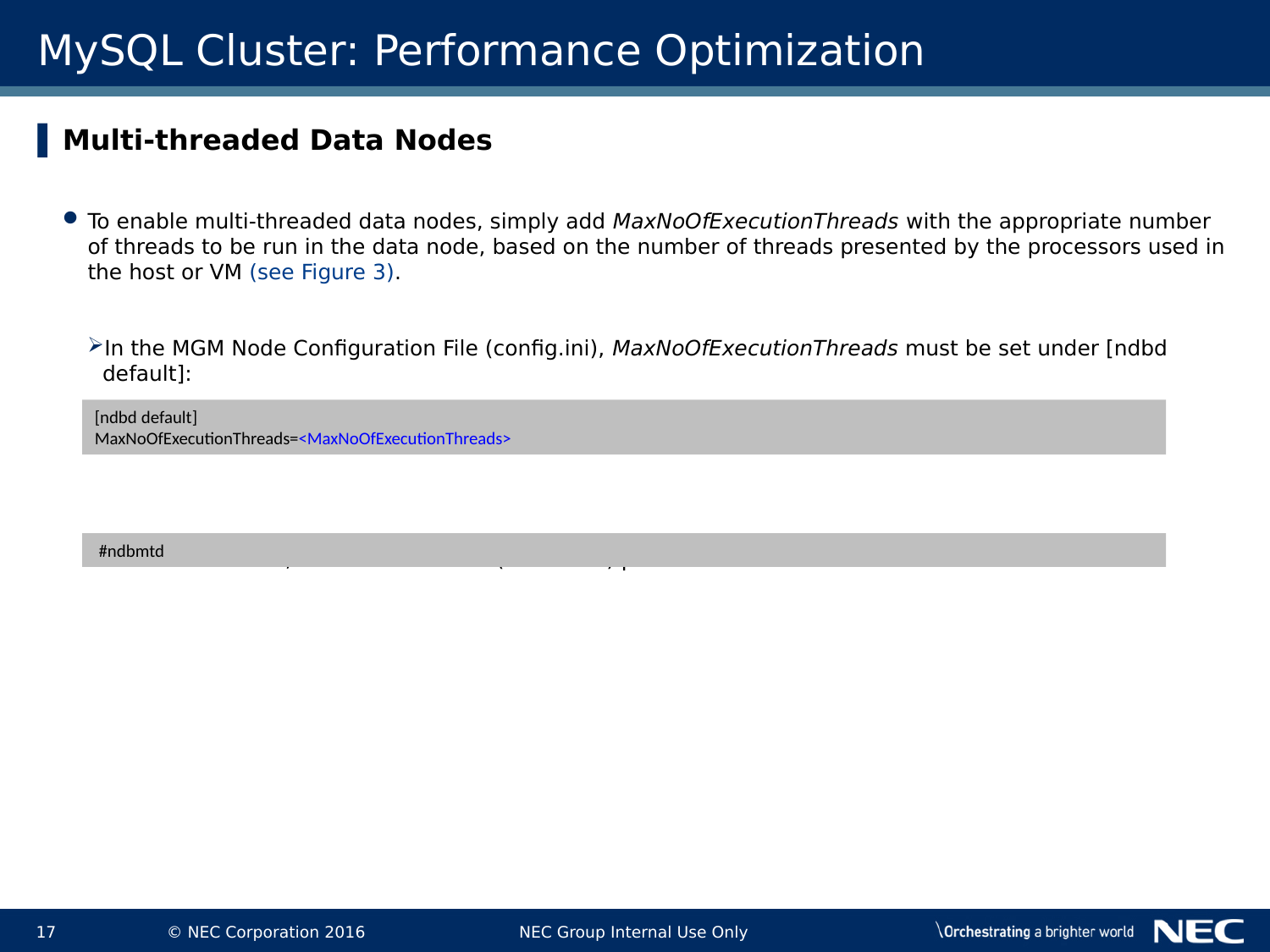

# MySQL Cluster: Performance Optimization
Multi-threaded Data Nodes

To enable multi-threaded data nodes, simply add MaxNoOfExecutionThreads with the appropriate number of threads to be run in the data node, based on the number of threads presented by the processors used in the host or VM (see Figure 3).

In the MGM Node Configuration File (config.ini), MaxNoOfExecutionThreads must be set under [ndbd default]:

In all Data Nodes, start the ndbmtd (not ndbd) process:

[ndbd default]
MaxNoOfExecutionThreads=<MaxNoOfExecutionThreads>
 #ndbmtd